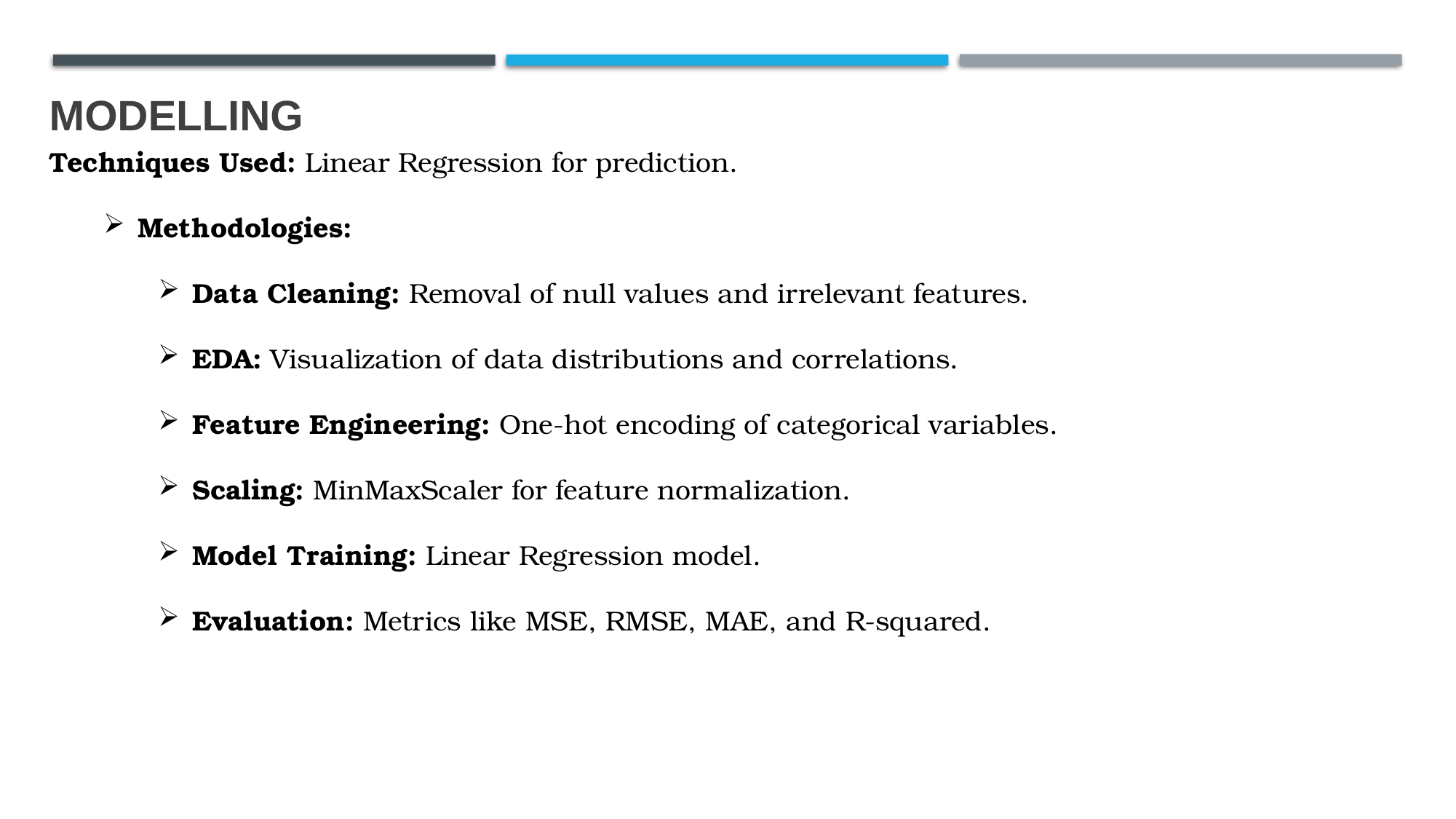

# MODELLING
Techniques Used: Linear Regression for prediction.

Methodologies:

Data Cleaning: Removal of null values and irrelevant features.

EDA: Visualization of data distributions and correlations.

Feature Engineering: One-hot encoding of categorical variables.

Scaling: MinMaxScaler for feature normalization.

Model Training: Linear Regression model.

Evaluation: Metrics like MSE, RMSE, MAE, and R-squared.